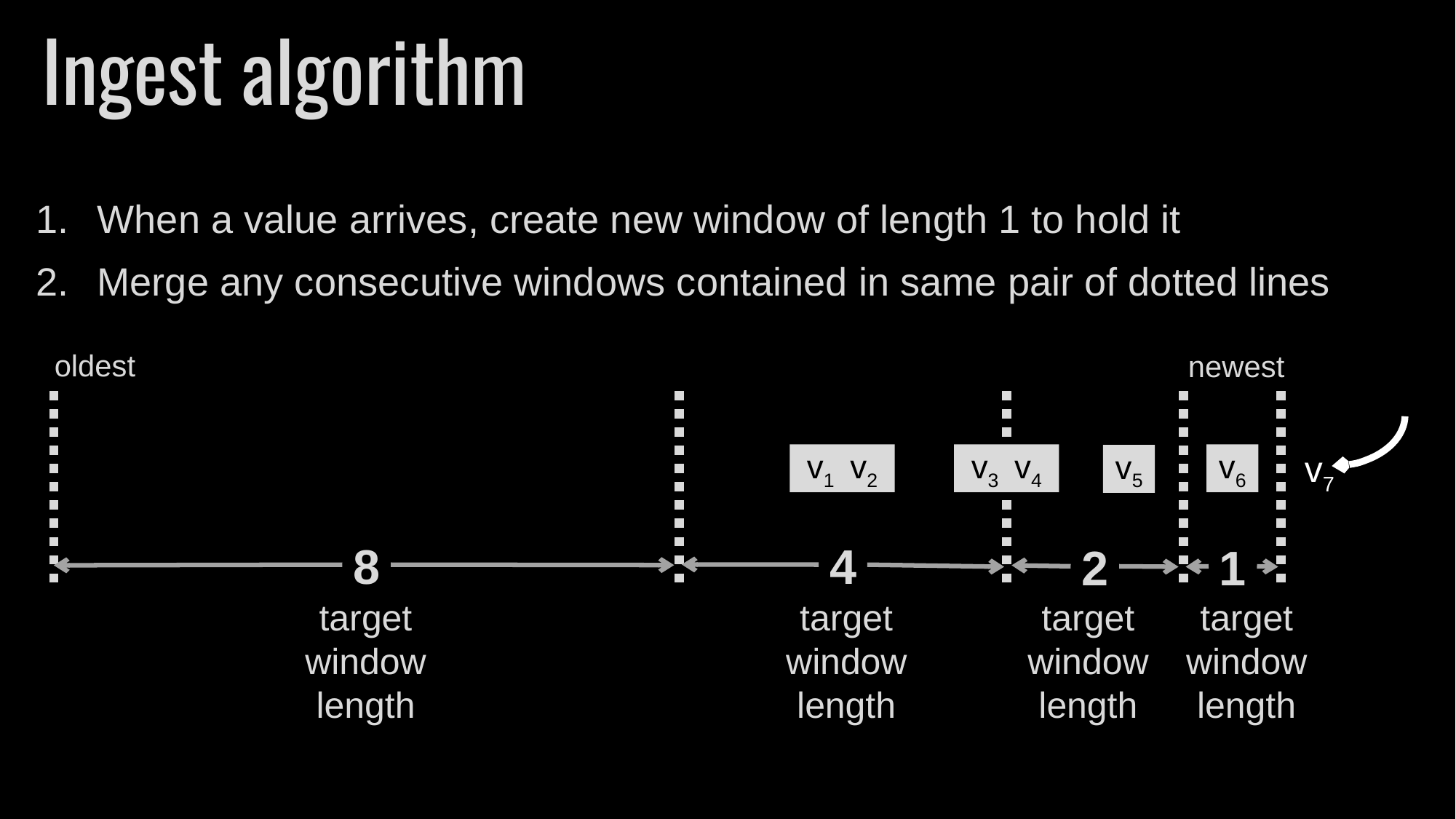

# Ingest algorithm
When a value arrives, create new window of length 1 to hold it
Merge any consecutive windows contained in same pair of dotted lines
oldest
newest

4
8
2
1
v7
v1   v2
v3   v4
v6
v5
target
window
length
target
window
length
target
window
length
target
window
length